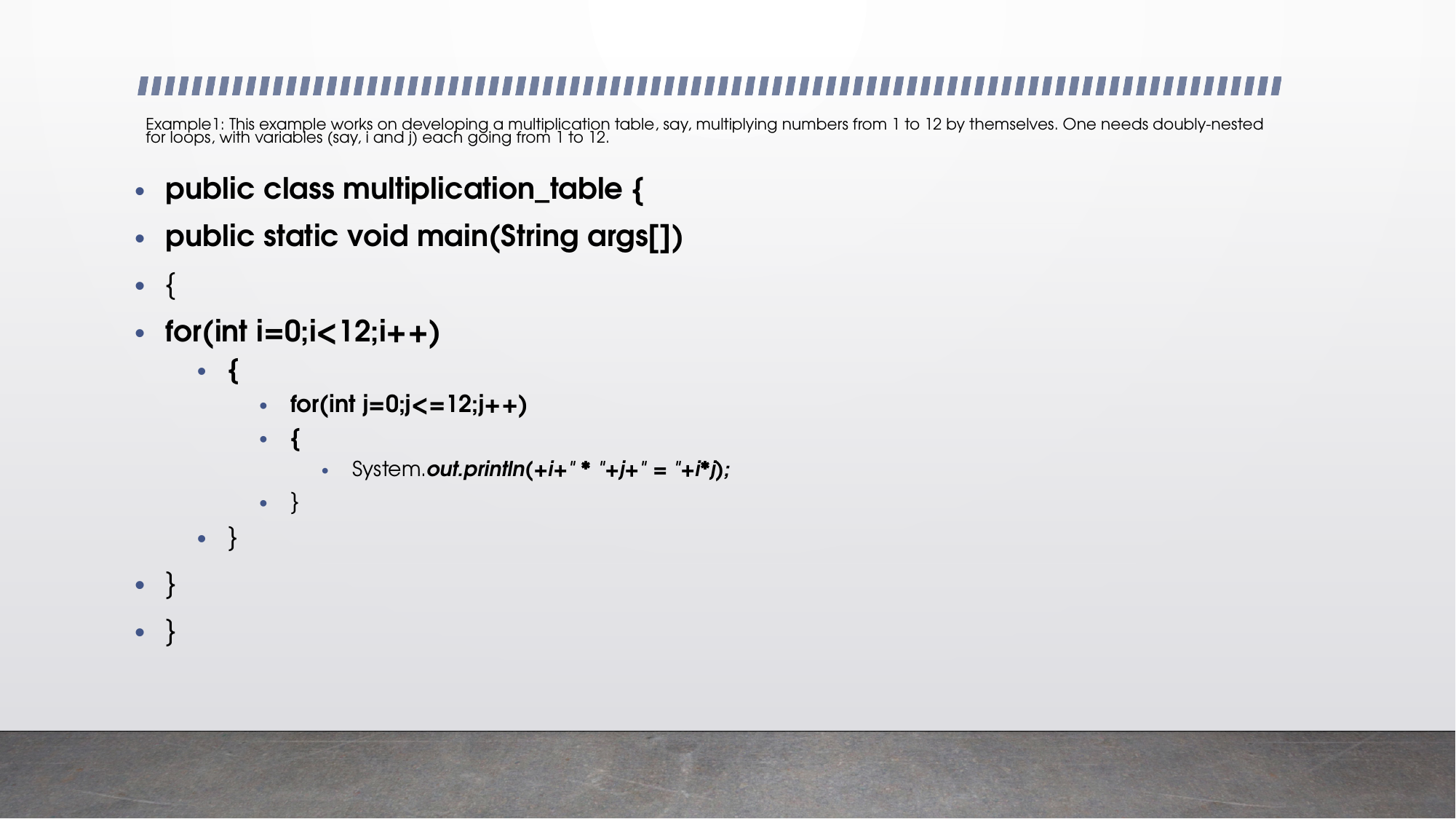

# Example1: This example works on developing a multiplication table, say, multiplying numbers from 1 to 12 by themselves. One needs doubly-nested for loops, with variables (say, i and j) each going from 1 to 12.
public class multiplication_table {
public static void main(String args[])
{
for(int i=0;i<12;i++)
{
for(int j=0;j<=12;j++)
{
System.out.println(+i+" * "+j+" = "+i*j);
}
}
}
}